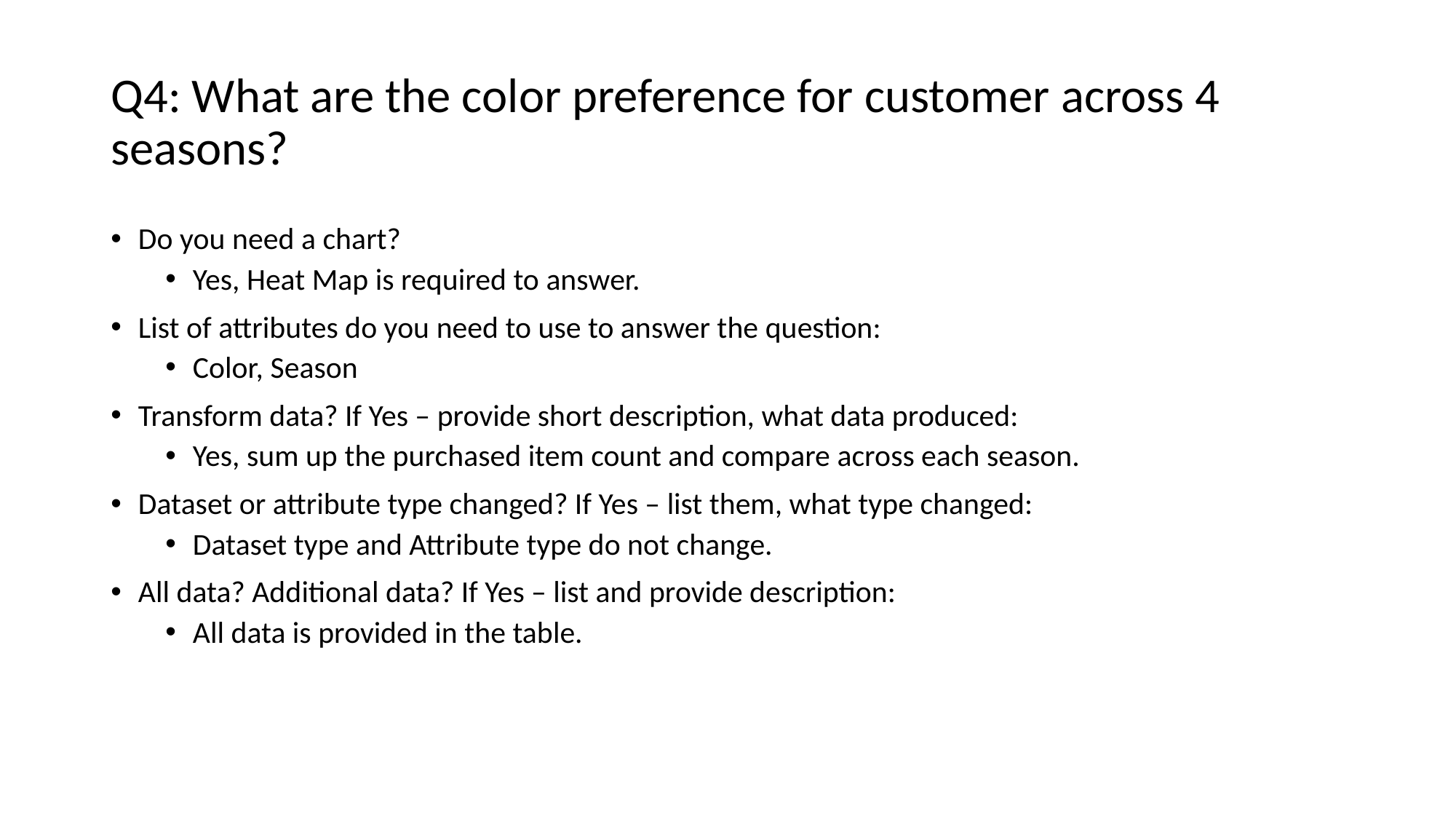

# Q4: What are the color preference for customer across 4 seasons?
Do you need a chart?
Yes, Heat Map is required to answer.
List of attributes do you need to use to answer the question:
Color, Season
Transform data? If Yes – provide short description, what data produced:
Yes, sum up the purchased item count and compare across each season.
Dataset or attribute type changed? If Yes – list them, what type changed:
Dataset type and Attribute type do not change.
All data? Additional data? If Yes – list and provide description:
All data is provided in the table.